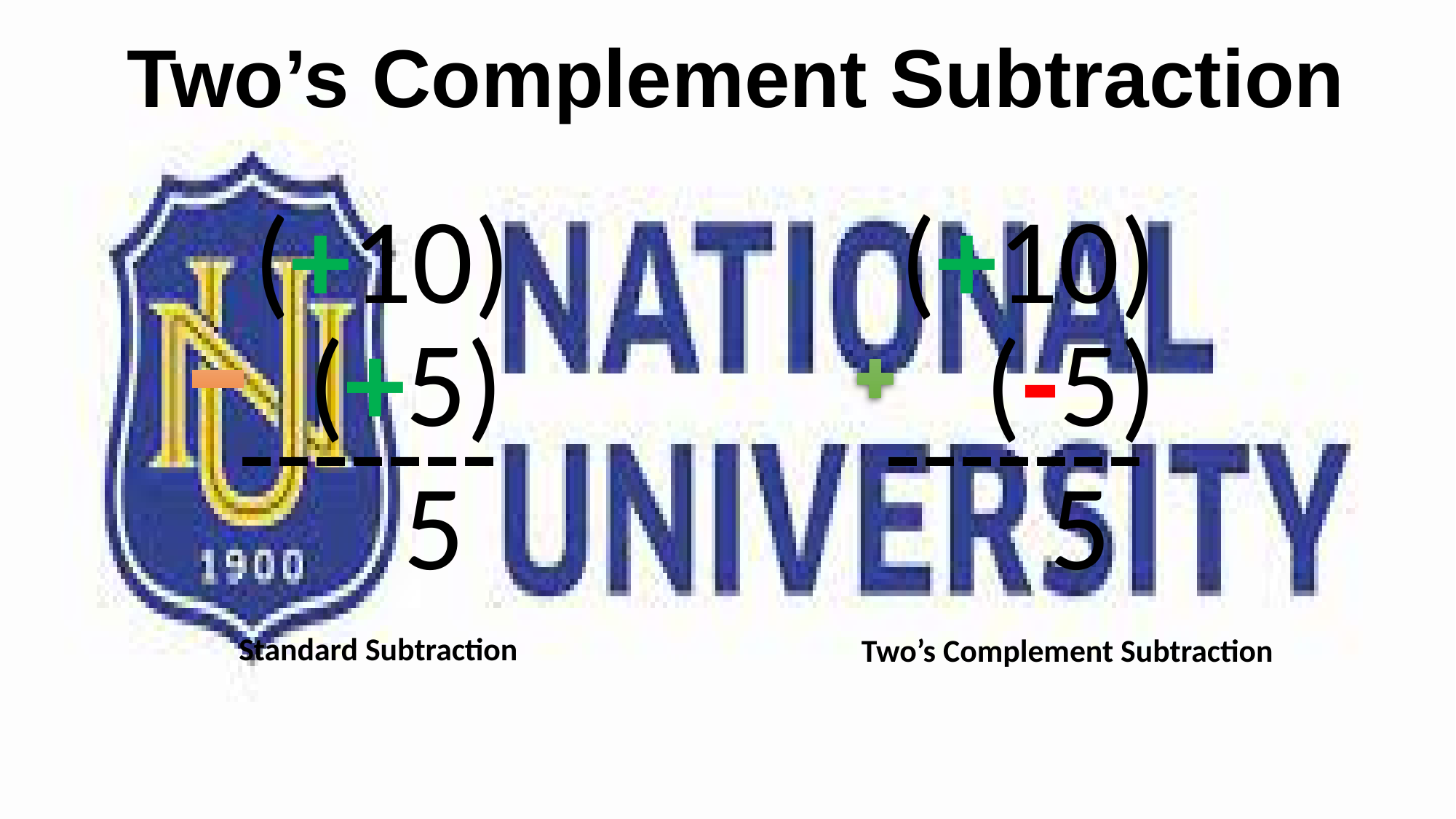

# Two’s Complement Subtraction
(+10)
(+10)
(-5)
(+5)

-------
-------
5
5
Standard Subtraction
Two’s Complement Subtraction